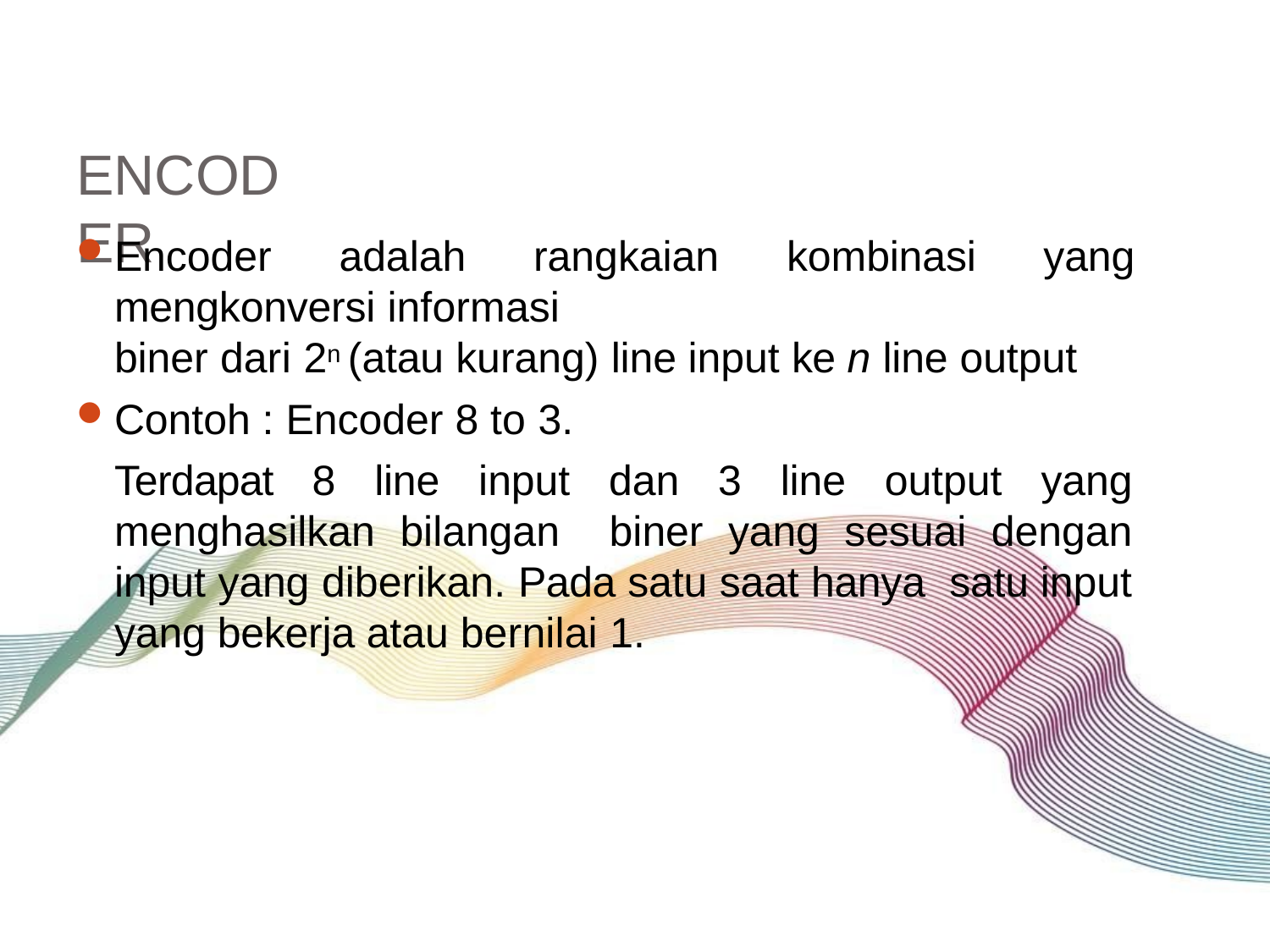

# ENCODER
Encoder adalah rangkaian kombinasi yang mengkonversi informasi
biner dari 2n (atau kurang) line input ke n line output
Contoh : Encoder 8 to 3.
Terdapat 8 line input dan 3 line output yang menghasilkan bilangan  biner yang sesuai dengan input yang diberikan. Pada satu saat hanya  satu input yang bekerja atau bernilai 1.